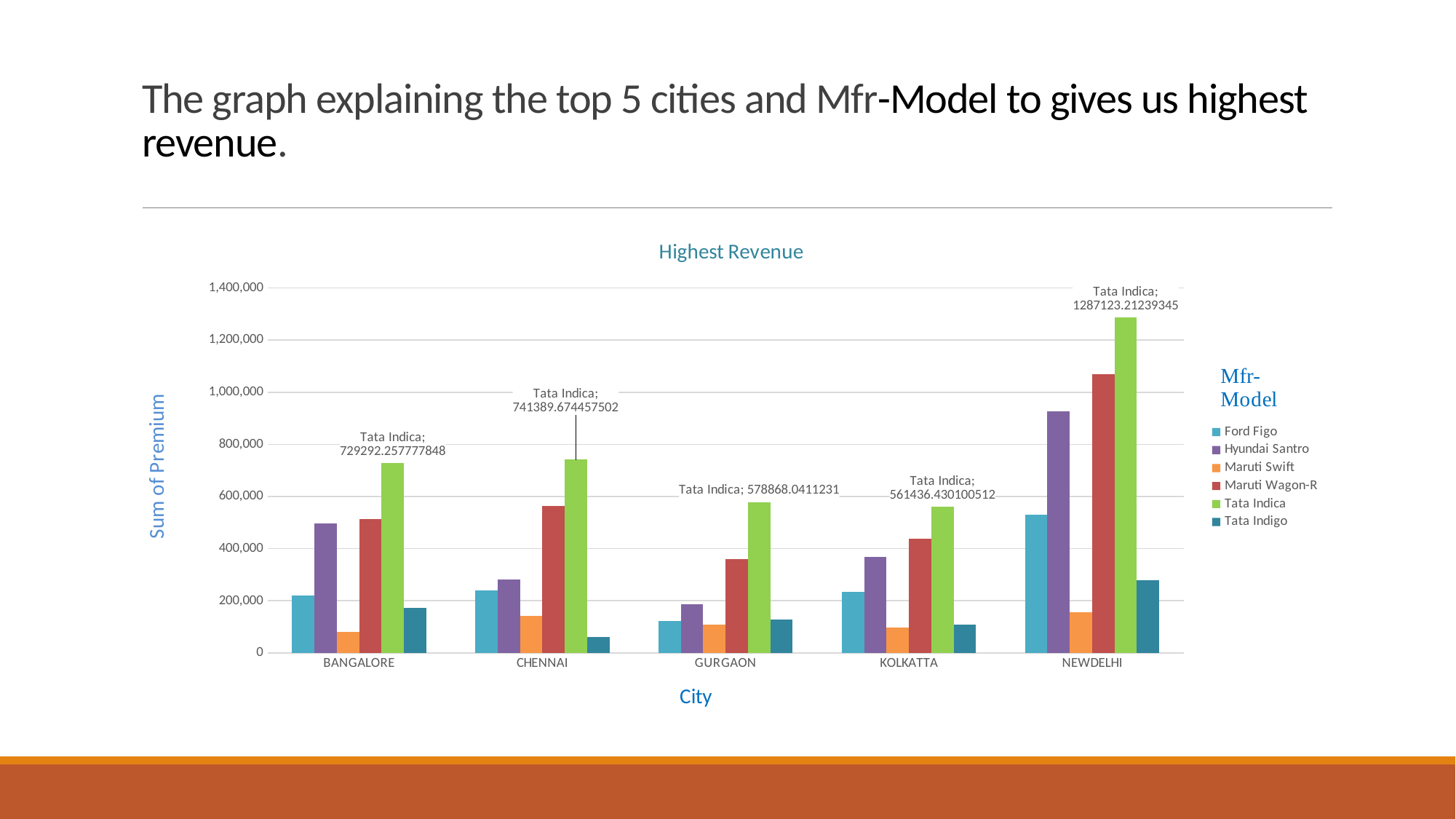

# The graph explaining the top 5 cities and Mfr-Model to gives us highest revenue.

### Chart: Highest Revenue

| Category | Ford Figo | Hyundai Santro | Maruti Swift | Maruti Wagon-R | Tata Indica | Tata Indigo |
|---|---|---|---|---|---|---|
| BANGALORE | 220320.70946316532 | 495317.7070668734 | 81270.37673851551 | 513408.0354240611 | 729292.2577778484 | 171816.7285163488 |
| CHENNAI | 240829.4455795085 | 280463.2632901014 | 141052.22104188375 | 563494.8984542838 | 741389.6744575023 | 59817.229907400826 |
| GURGAON | 121509.61518433137 | 186696.16804390436 | 107914.2753502765 | 360838.13165229117 | 578868.0411230995 | 127181.7701105671 |
| KOLKATTA | 235298.32258751144 | 367638.99248817103 | 97349.22581308238 | 438375.6413105656 | 561436.4301005116 | 108876.80600780617 |
| NEWDELHI | 531181.3650156141 | 927810.2759258884 | 154644.30633528982 | 1069980.1841947283 | 1287123.2123934492 | 279072.2476726927 |